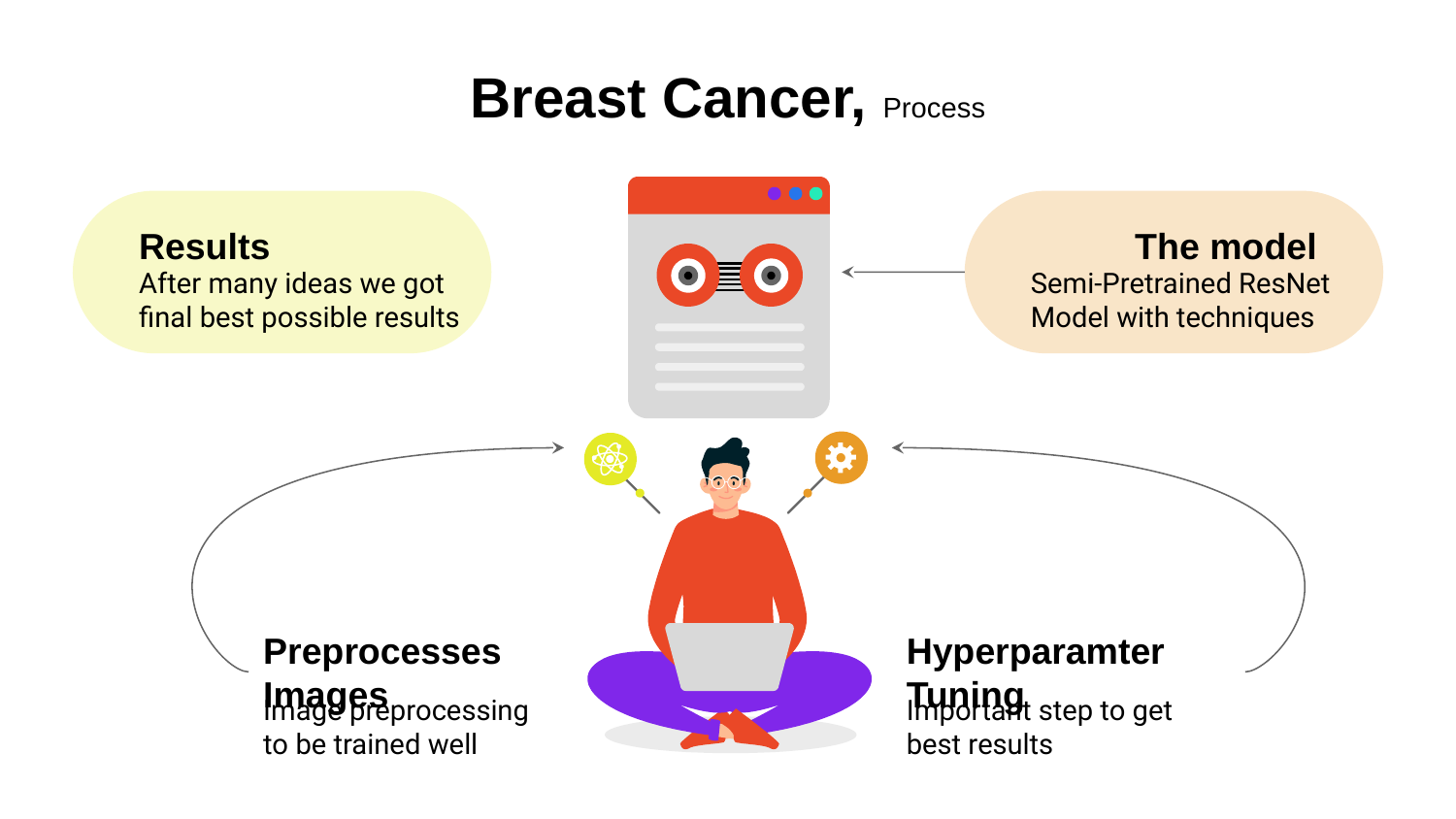

# Breast Cancer, Process

The model
Semi-Pretrained ResNet Model with techniques
Results
After many ideas we got final best possible results
Preprocesses Images
Image preprocessing to be trained well
Hyperparamter Tuning
Important step to get best results